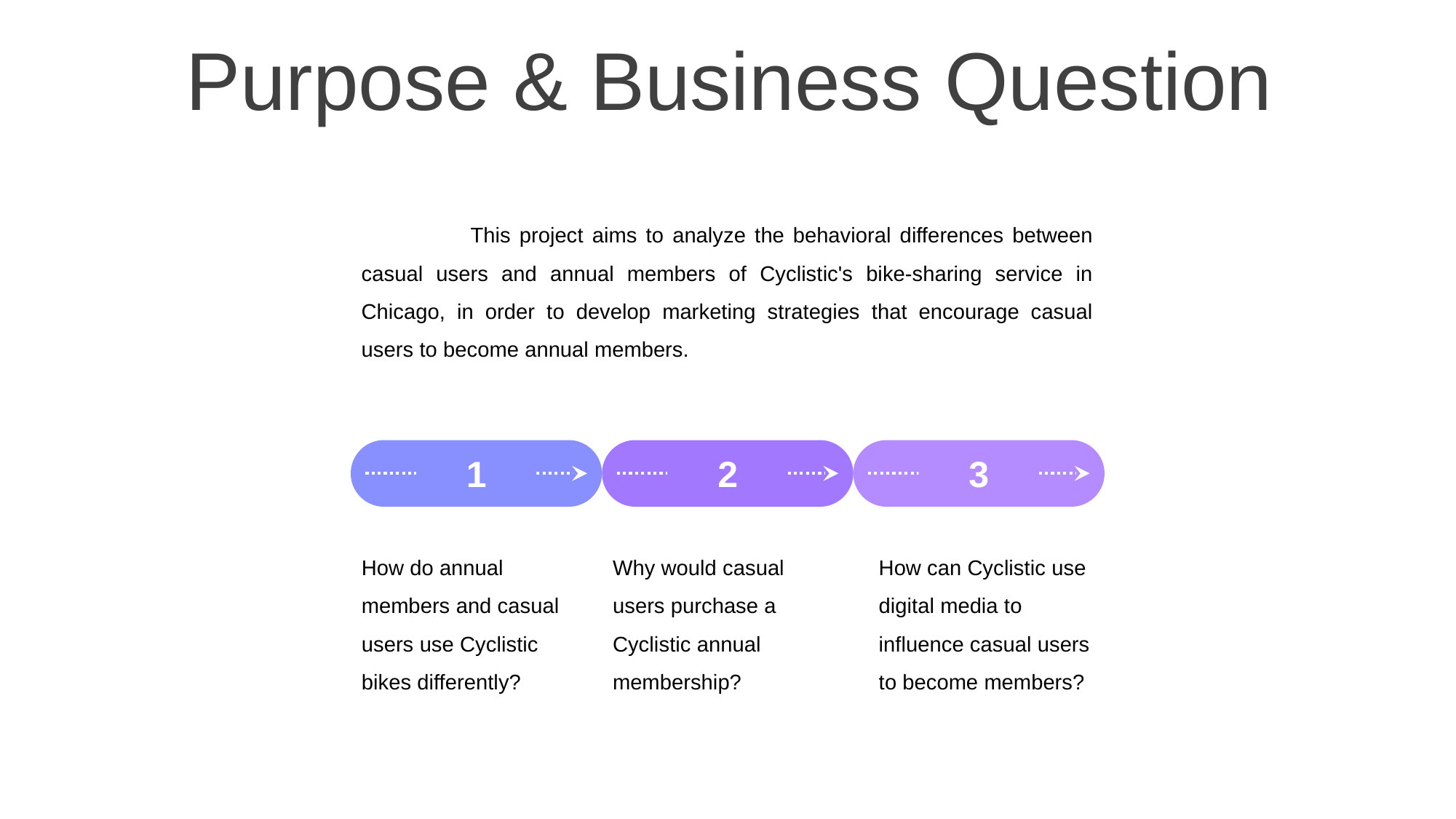

Purpose & Business Question
	This project aims to analyze the behavioral differences between casual users and annual members of Cyclistic's bike-sharing service in Chicago, in order to develop marketing strategies that encourage casual users to become annual members.

1
2
3
How can Cyclistic use digital media to influence casual users to become members?
Why would casual users purchase a Cyclistic annual membership?
How do annual members and casual users use Cyclistic bikes differently?